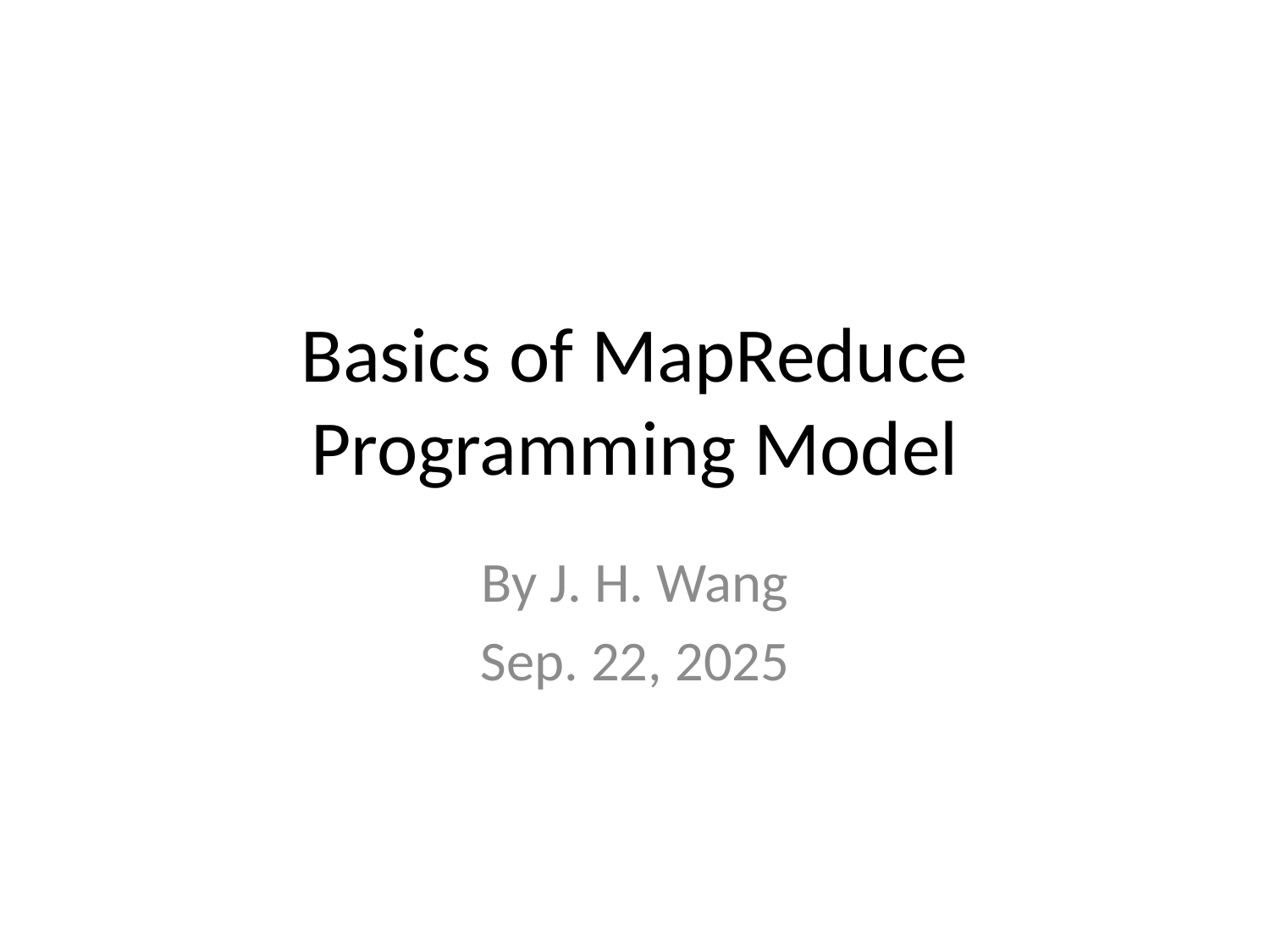

# Basics of MapReduce Programming Model
By J. H. Wang
Sep. 22, 2025